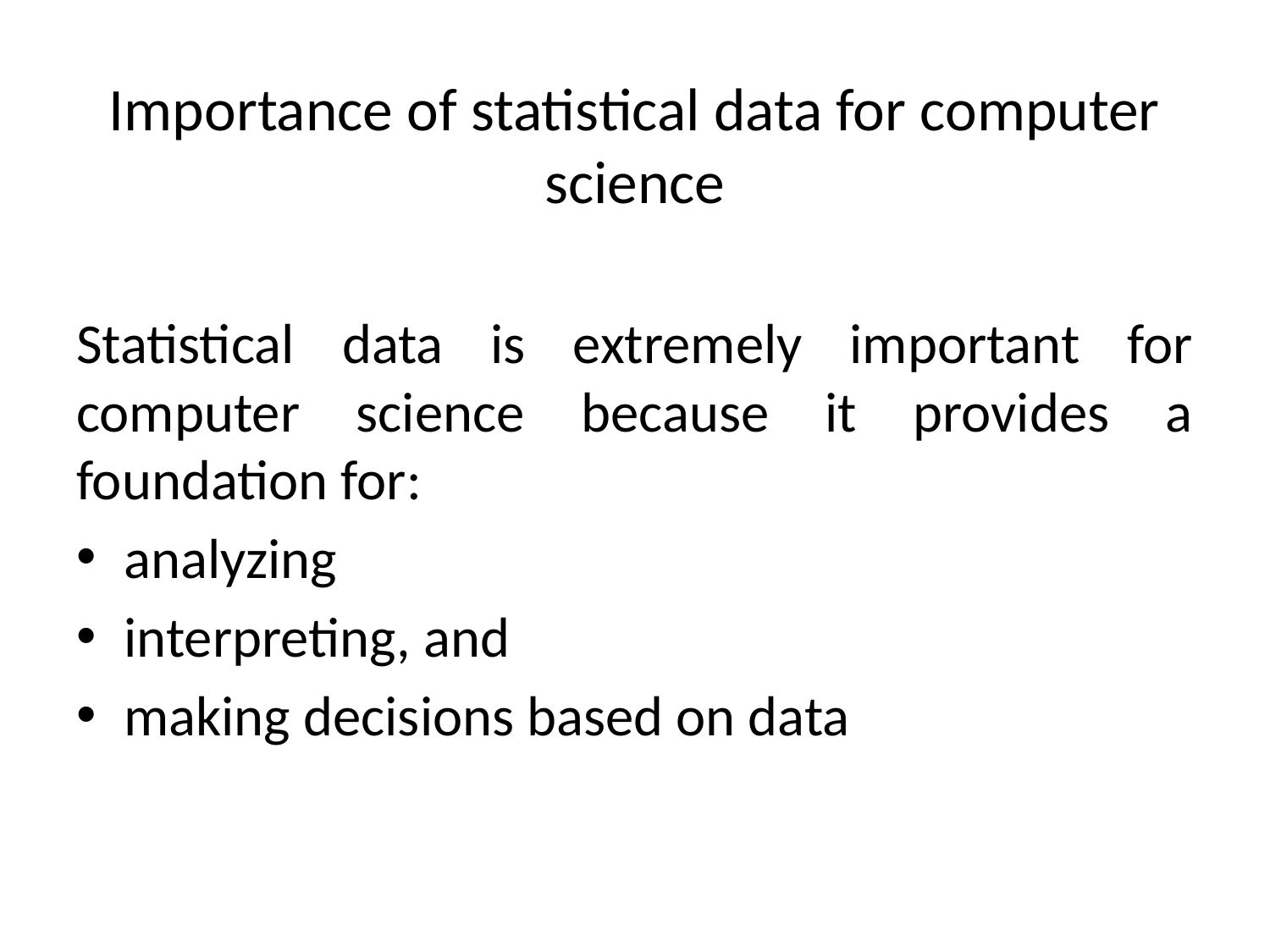

# Importance of statistical data for computer science

Statistical data is extremely important for computer science because it provides a foundation for:
analyzing
interpreting, and
making decisions based on data